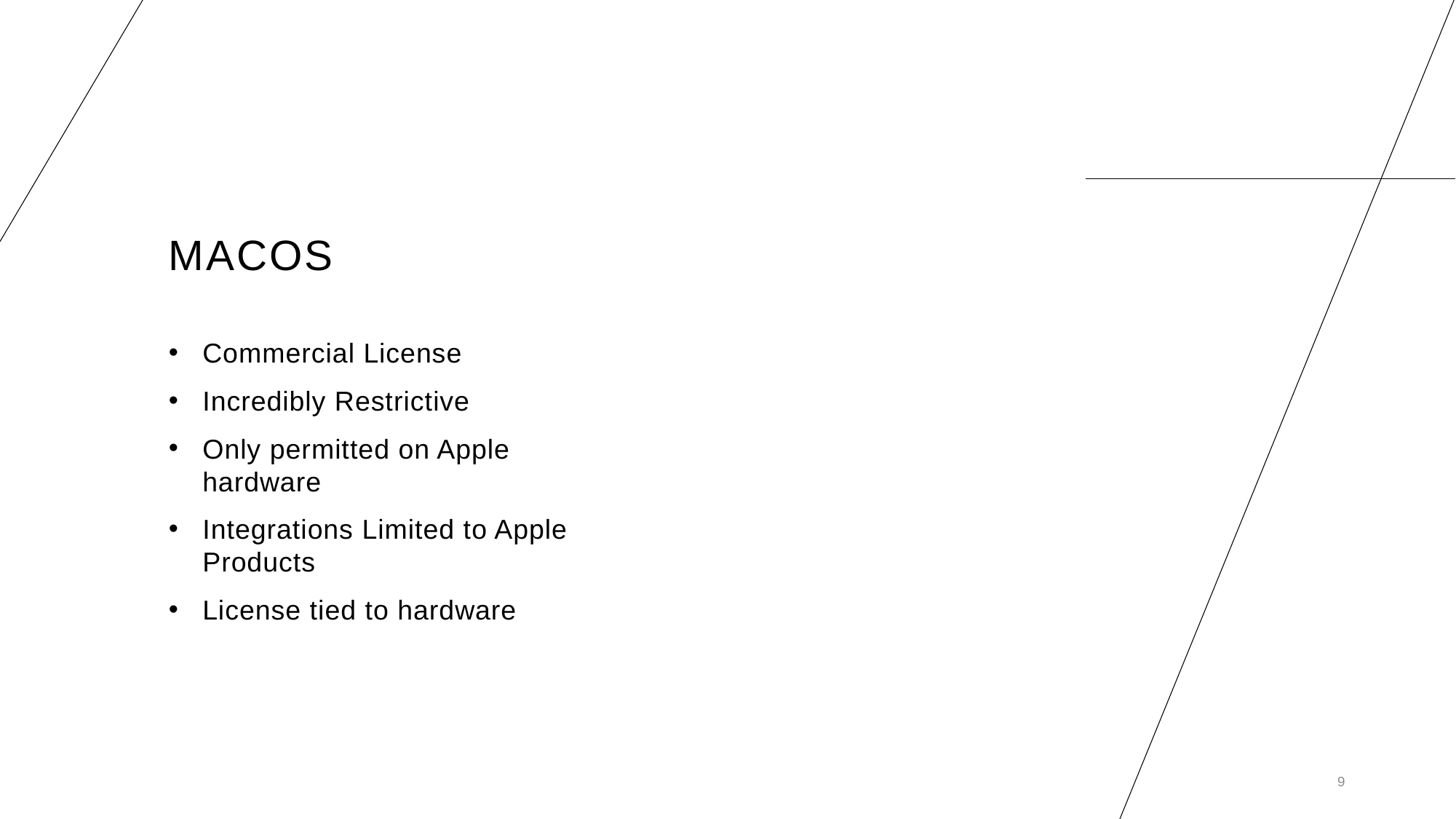

# macos
Commercial License
Incredibly Restrictive
Only permitted on Apple hardware
Integrations Limited to Apple Products
License tied to hardware
9